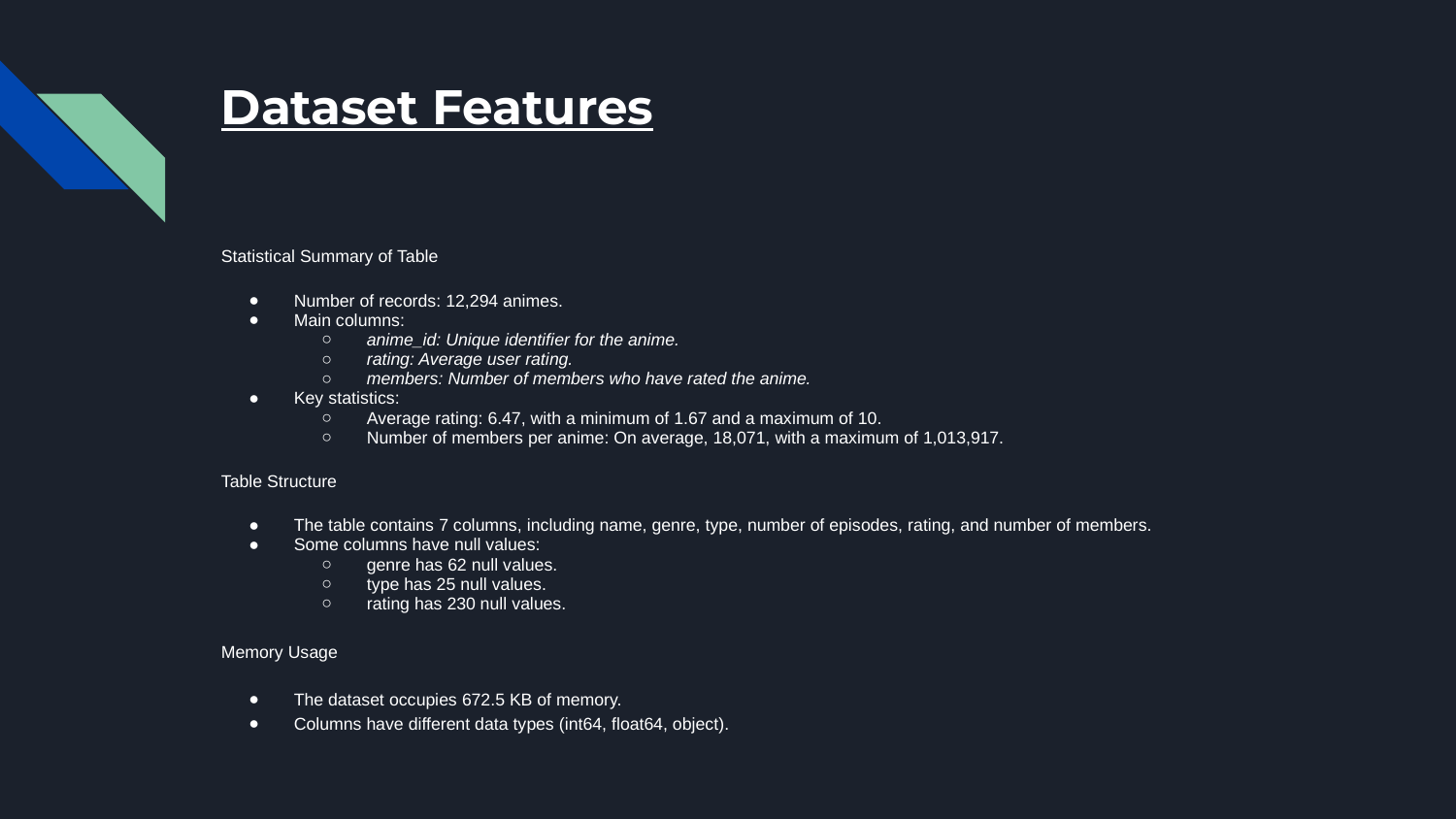

# Dataset Features
Statistical Summary of Table
Number of records: 12,294 animes.
Main columns:
anime_id: Unique identifier for the anime.
rating: Average user rating.
members: Number of members who have rated the anime.
Key statistics:
Average rating: 6.47, with a minimum of 1.67 and a maximum of 10.
Number of members per anime: On average, 18,071, with a maximum of 1,013,917.
Table Structure
The table contains 7 columns, including name, genre, type, number of episodes, rating, and number of members.
Some columns have null values:
genre has 62 null values.
type has 25 null values.
rating has 230 null values.
Memory Usage
The dataset occupies 672.5 KB of memory.
Columns have different data types (int64, float64, object).